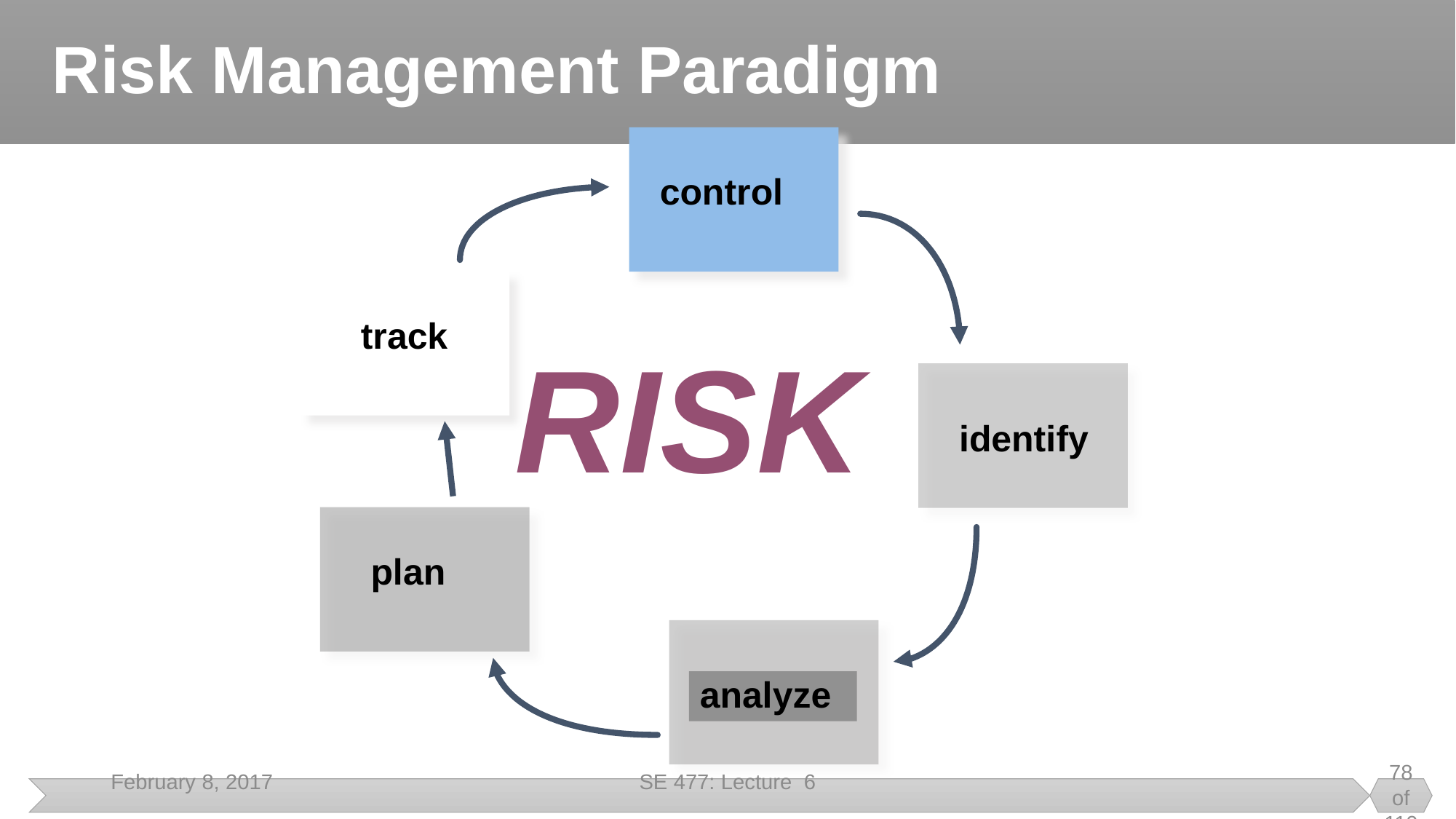

# Risk Management Paradigm

control

track
RISK

identify

plan

analyze
February 8, 2017
SE 477: Lecture  6
78 of 110